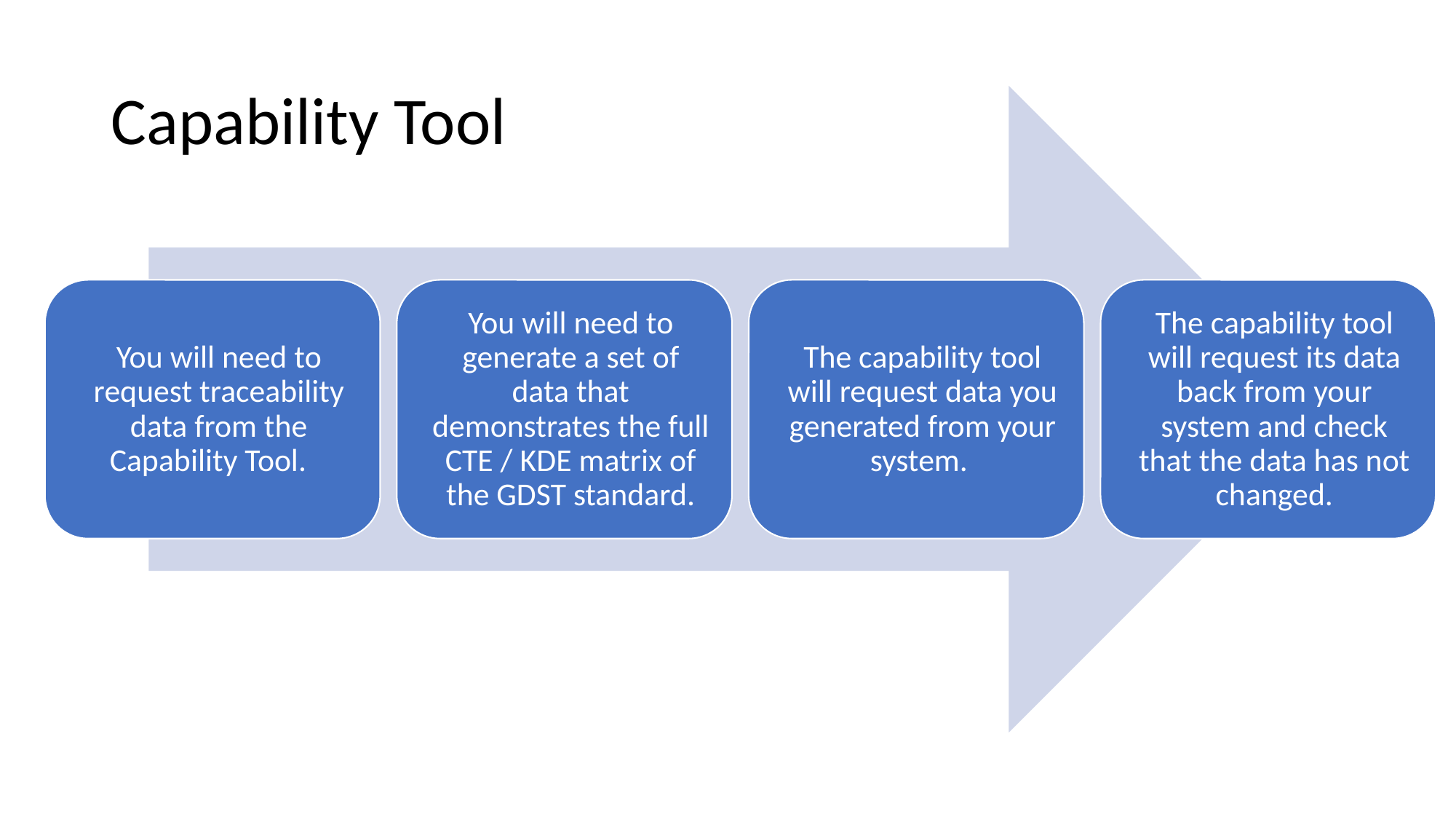

# Capability Tool
You will need to request traceability data from the Capability Tool.
You will need to generate a set of data that demonstrates the full CTE / KDE matrix of the GDST standard.
The capability tool will request data you generated from your system.
The capability tool will request its data back from your system and check that the data has not changed.